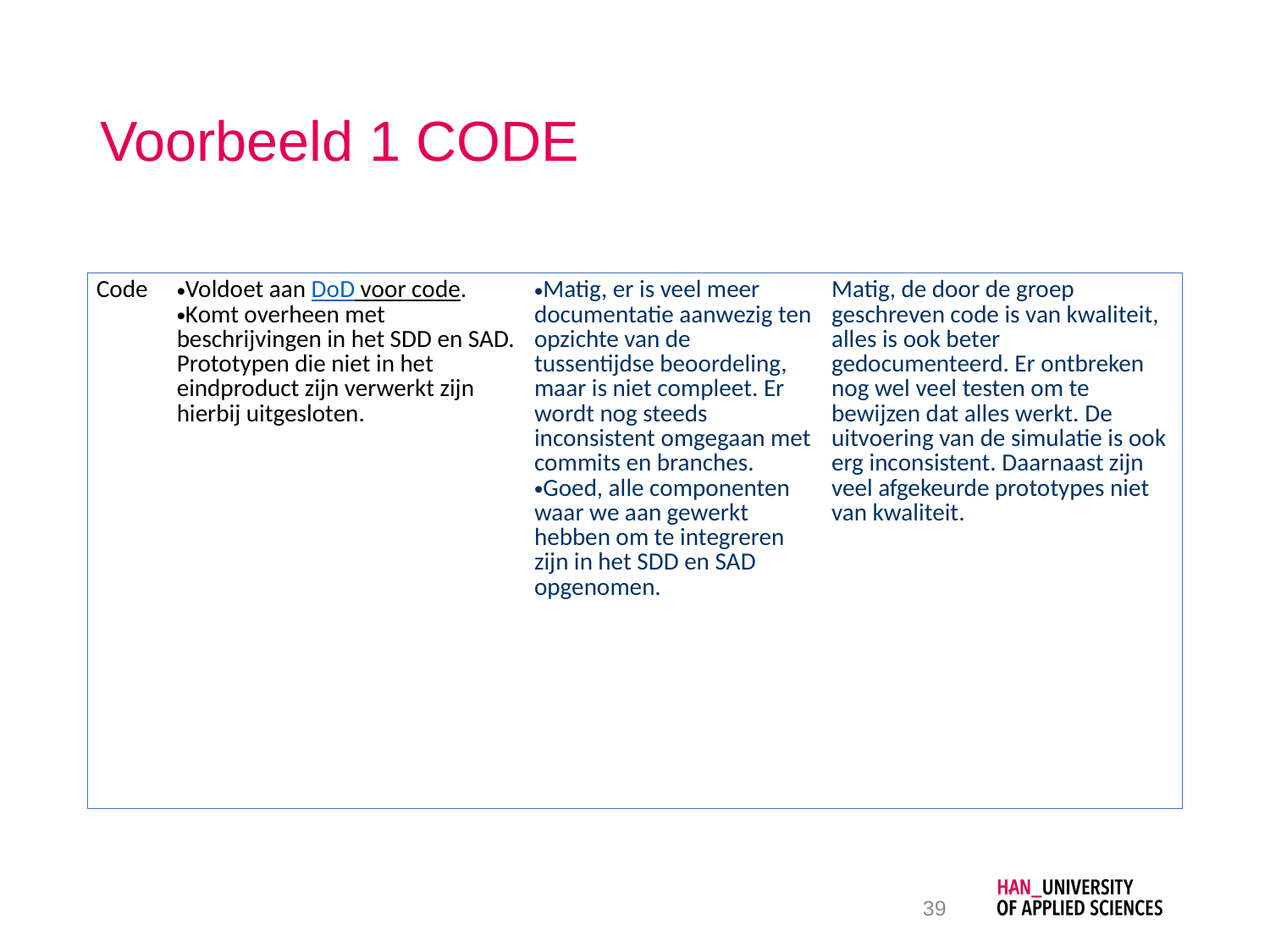

# Voorbeeld 1 CODE
| Code | Voldoet aan DoD voor code. Komt overheen met beschrijvingen in het SDD en SAD. Prototypen die niet in het eindproduct zijn verwerkt zijn hierbij uitgesloten. | Matig, er is veel meer documentatie aanwezig ten opzichte van de tussentijdse beoordeling, maar is niet compleet. Er wordt nog steeds inconsistent omgegaan met commits en branches. Goed, alle componenten waar we aan gewerkt hebben om te integreren zijn in het SDD en SAD opgenomen. | Matig, de door de groep geschreven code is van kwaliteit, alles is ook beter gedocumenteerd. Er ontbreken nog wel veel testen om te bewijzen dat alles werkt. De uitvoering van de simulatie is ook erg inconsistent. Daarnaast zijn veel afgekeurde prototypes niet van kwaliteit. |
| --- | --- | --- | --- |
39